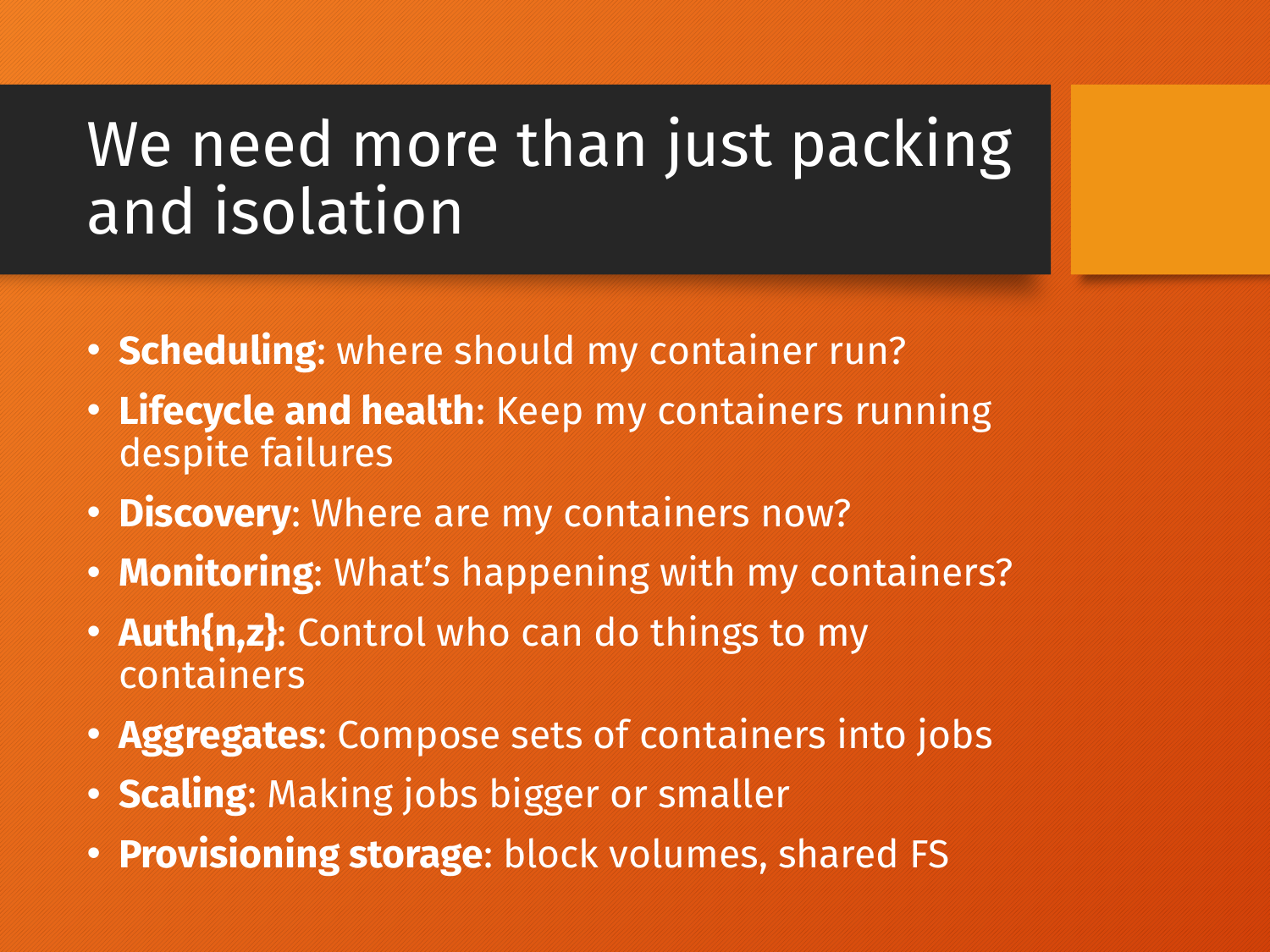

# We need more than just packing and isolation
Scheduling: where should my container run?
Lifecycle and health: Keep my containers running despite failures
Discovery: Where are my containers now?
Monitoring: What’s happening with my containers?
Auth{n,z}: Control who can do things to my containers
Aggregates: Compose sets of containers into jobs
Scaling: Making jobs bigger or smaller
Provisioning storage: block volumes, shared FS